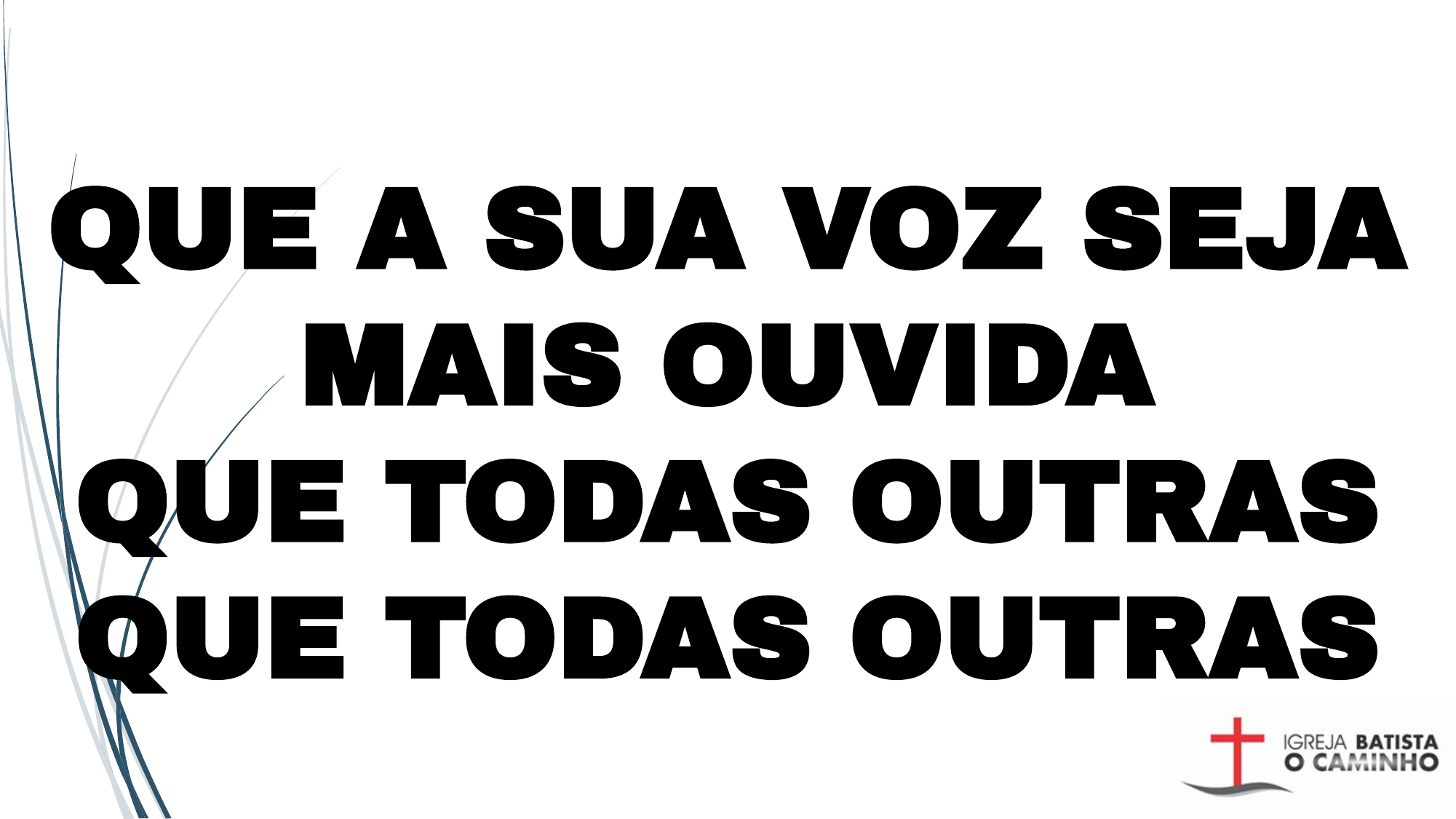

QUE A SUA VOZ SEJA MAIS OUVIDA
QUE TODAS OUTRAS QUE TODAS OUTRAS
#